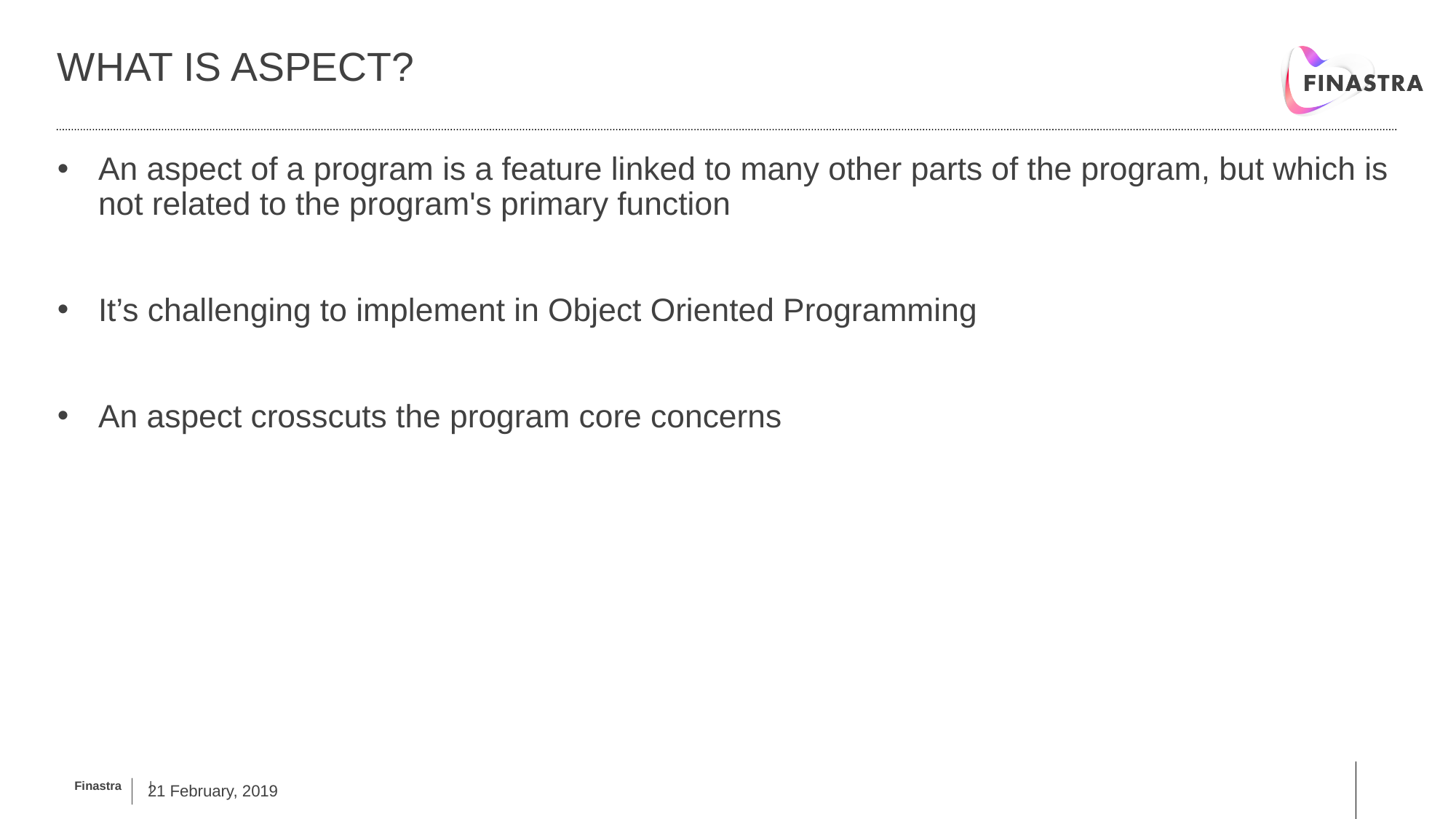

# What is aspect?
An aspect of a program is a feature linked to many other parts of the program, but which is not related to the program's primary function

It’s challenging to implement in Object Oriented Programming

An aspect crosscuts the program core concerns
21 February, 2019